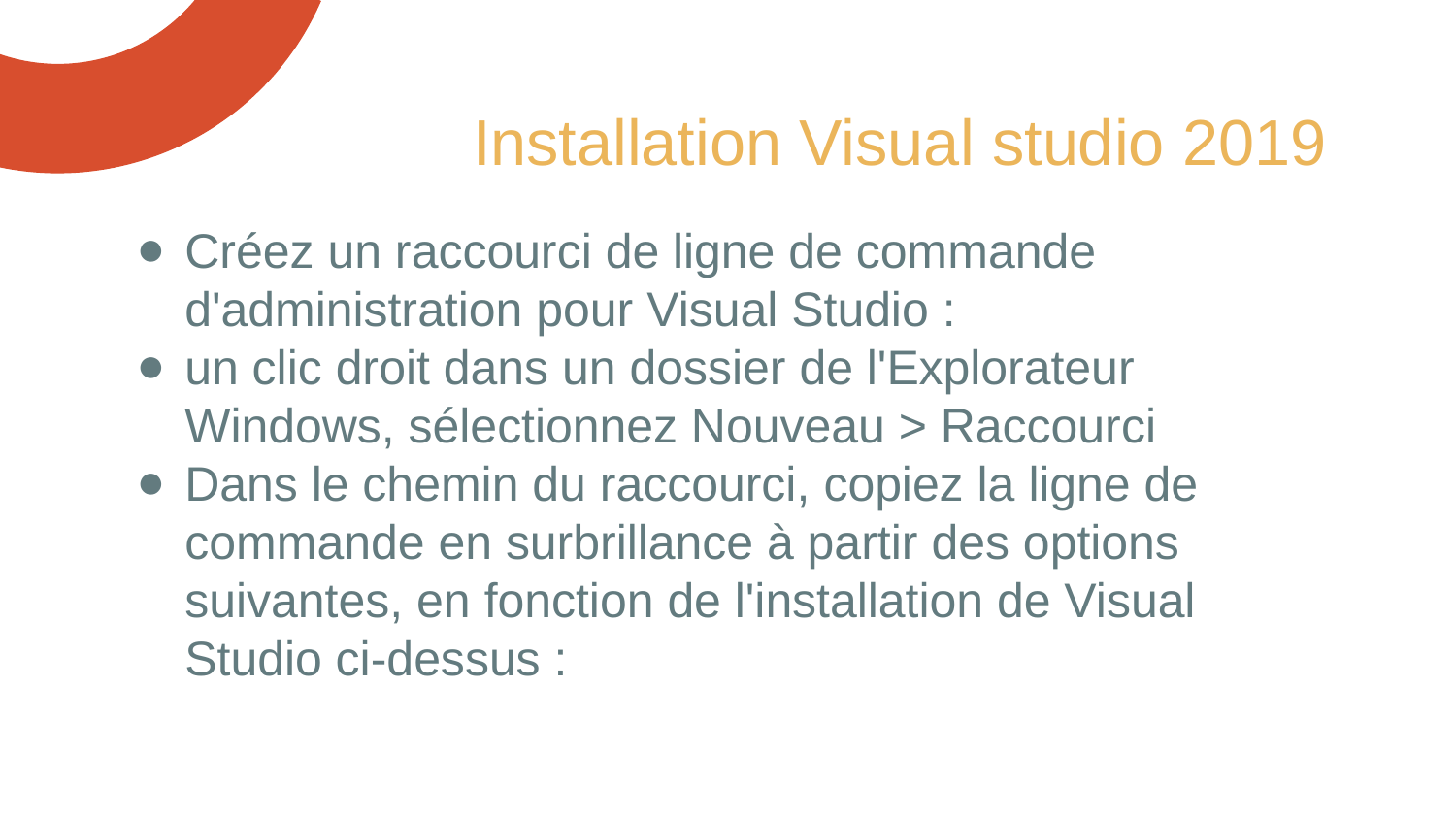

# Installation Visual studio 2019
Créez un raccourci de ligne de commande d'administration pour Visual Studio :
un clic droit dans un dossier de l'Explorateur Windows, sélectionnez Nouveau > Raccourci
Dans le chemin du raccourci, copiez la ligne de commande en surbrillance à partir des options suivantes, en fonction de l'installation de Visual Studio ci-dessus :